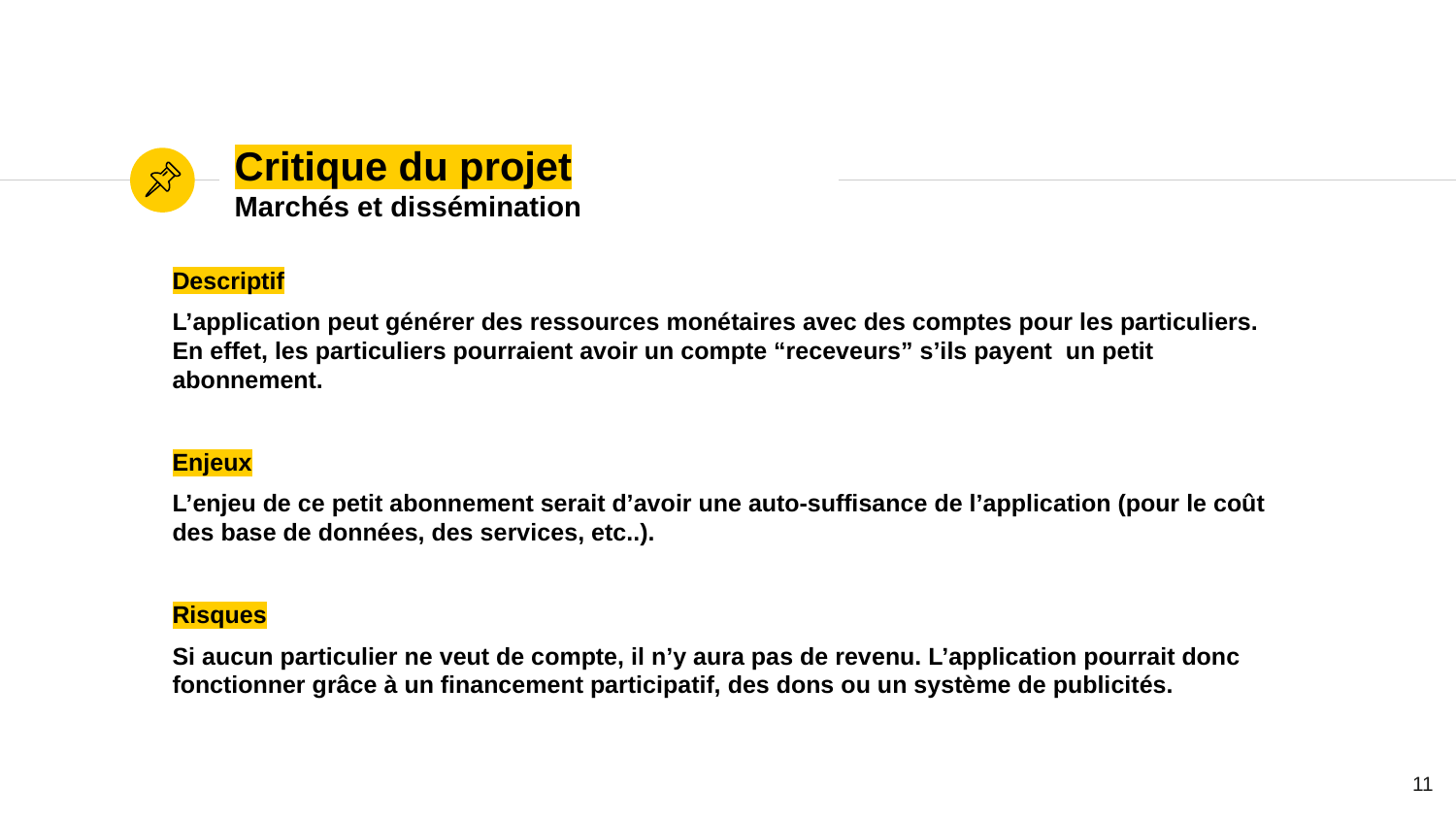

# Critique du projet
Marchés et dissémination

Descriptif
L’application peut générer des ressources monétaires avec des comptes pour les particuliers. En effet, les particuliers pourraient avoir un compte “receveurs” s’ils payent  un petit abonnement.

Enjeux
L’enjeu de ce petit abonnement serait d’avoir une auto-suffisance de l’application (pour le coût des base de données, des services, etc..).

Risques
Si aucun particulier ne veut de compte, il n’y aura pas de revenu. L’application pourrait donc fonctionner grâce à un financement participatif, des dons ou un système de publicités.

11